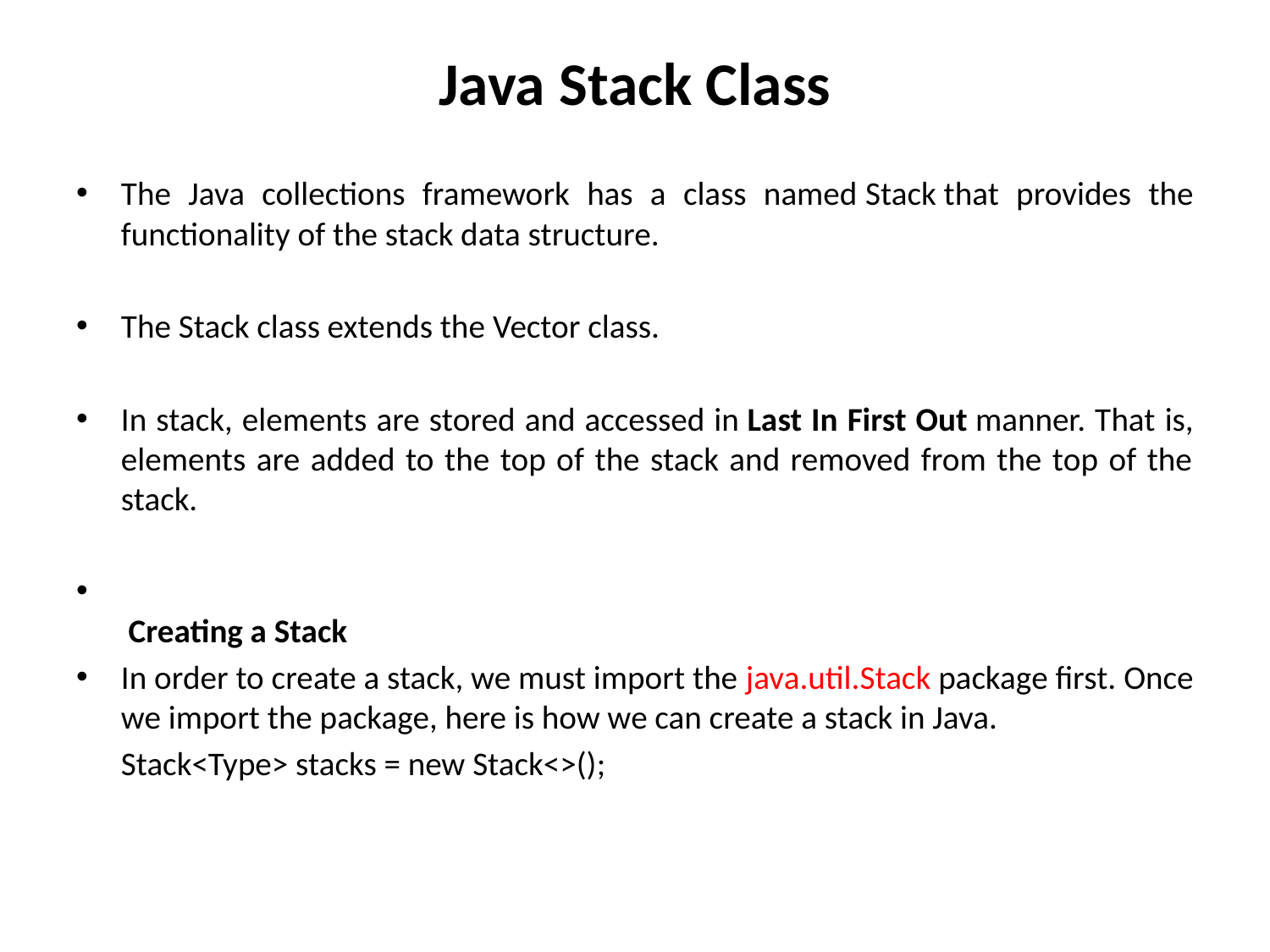

# Java Stack Class
The Java collections framework has a class named Stack that provides the functionality of the stack data structure.

The Stack class extends the Vector class.

In stack, elements are stored and accessed in Last In First Out manner. That is, elements are added to the top of the stack and removed from the top of the stack.

 Creating a Stack
In order to create a stack, we must import the java.util.Stack package first. Once we import the package, here is how we can create a stack in Java.
			Stack<Type> stacks = new Stack<>();